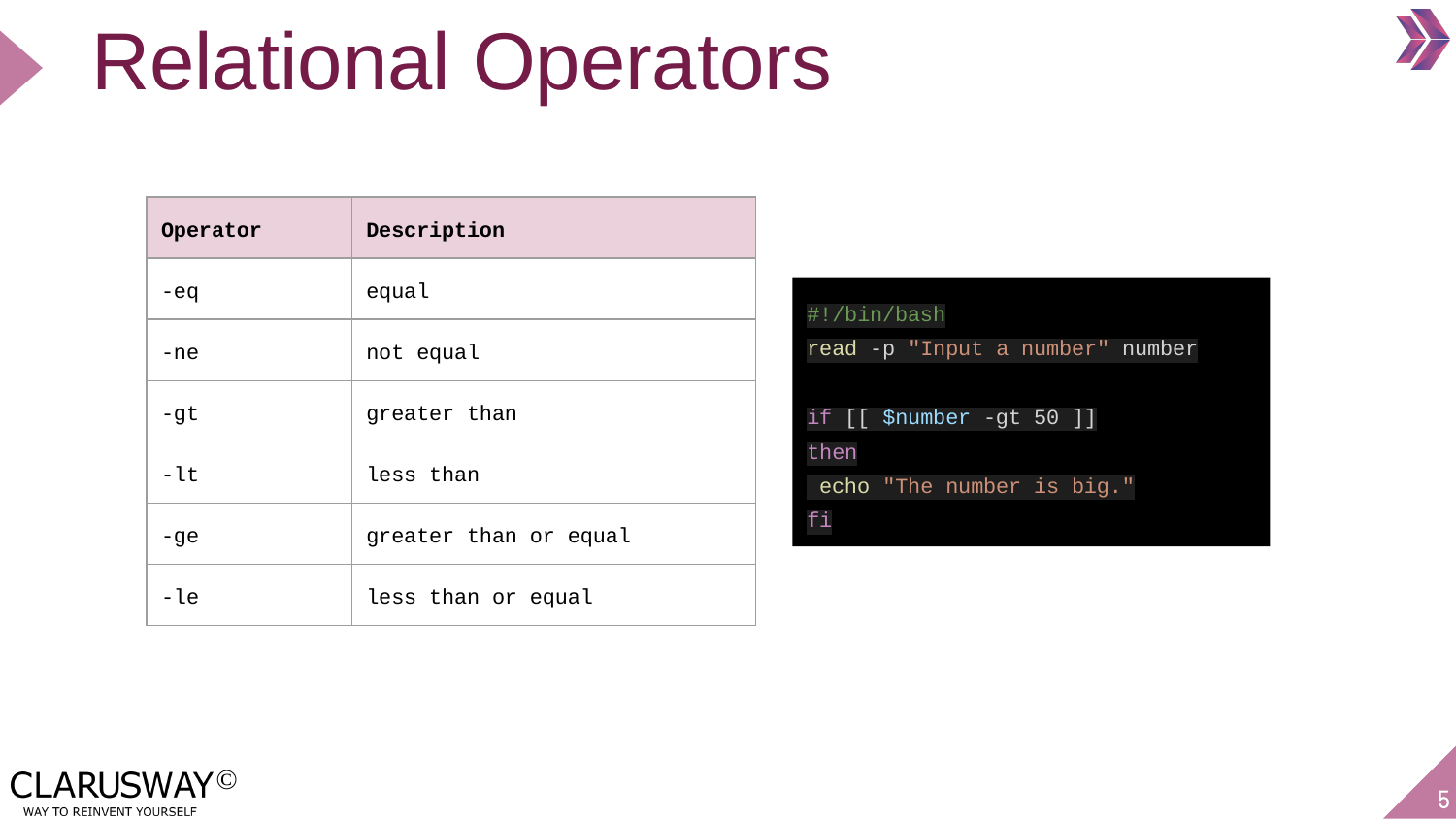

Relational Operators

| Operator | Description |
| --- | --- |
| -eq | equal |
| -ne | not equal |
| -gt | greater than |
| -lt | less than |
| -ge | greater than or equal |
| -le | less than or equal |
#!/bin/bash
read -p "Input a number" number

if [[ $number -gt 50 ]]
then
 echo "The number is big."
fi
5